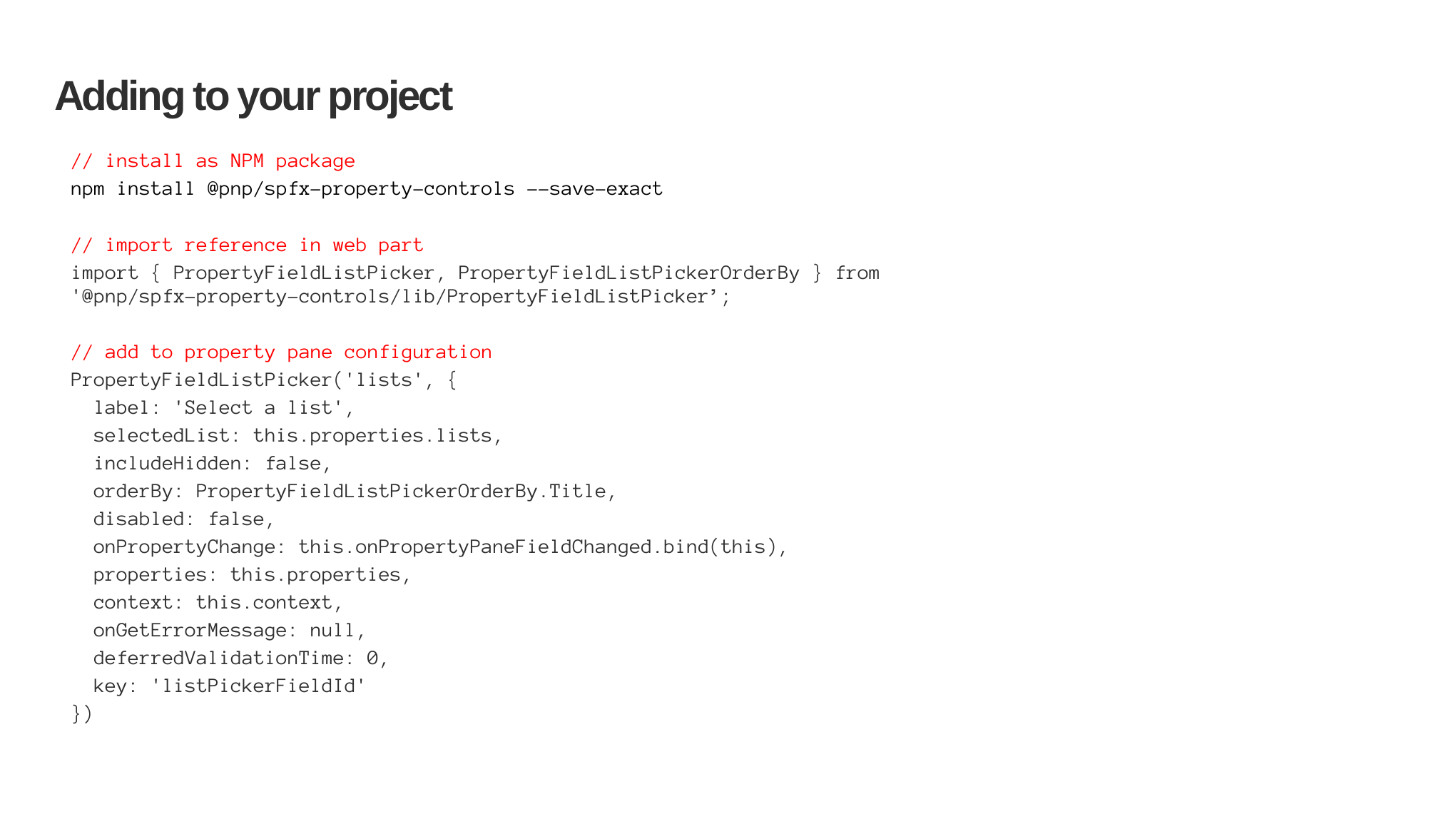

# Adding to your project
// install as NPM package
npm install @pnp/spfx-property-controls --save-exact

// import reference in web part
import { PropertyFieldListPicker, PropertyFieldListPickerOrderBy } from '@pnp/spfx-property-controls/lib/PropertyFieldListPicker’;

// add to property pane configuration
PropertyFieldListPicker('lists', {
  label: 'Select a list',
  selectedList: this.properties.lists,
  includeHidden: false,
  orderBy: PropertyFieldListPickerOrderBy.Title,
  disabled: false,
  onPropertyChange: this.onPropertyPaneFieldChanged.bind(this),
  properties: this.properties,
  context: this.context,
  onGetErrorMessage: null,
  deferredValidationTime: 0,
  key: 'listPickerFieldId'
})